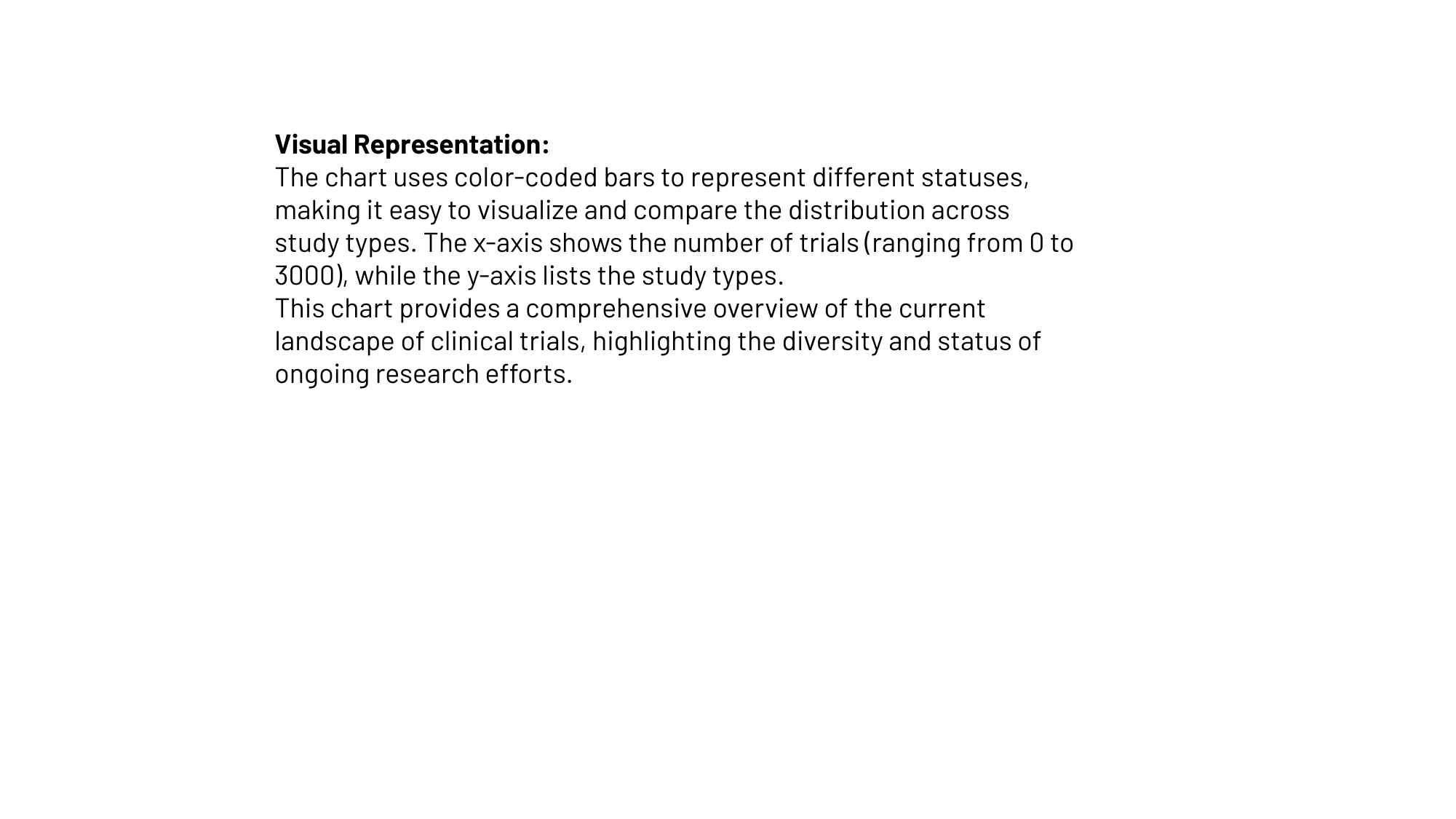

Visual Representation:
The chart uses color-coded bars to represent different statuses, making it easy to visualize and compare the distribution across study types. The x-axis shows the number of trials (ranging from 0 to 3000), while the y-axis lists the study types.
This chart provides a comprehensive overview of the current landscape of clinical trials, highlighting the diversity and status of ongoing research efforts.